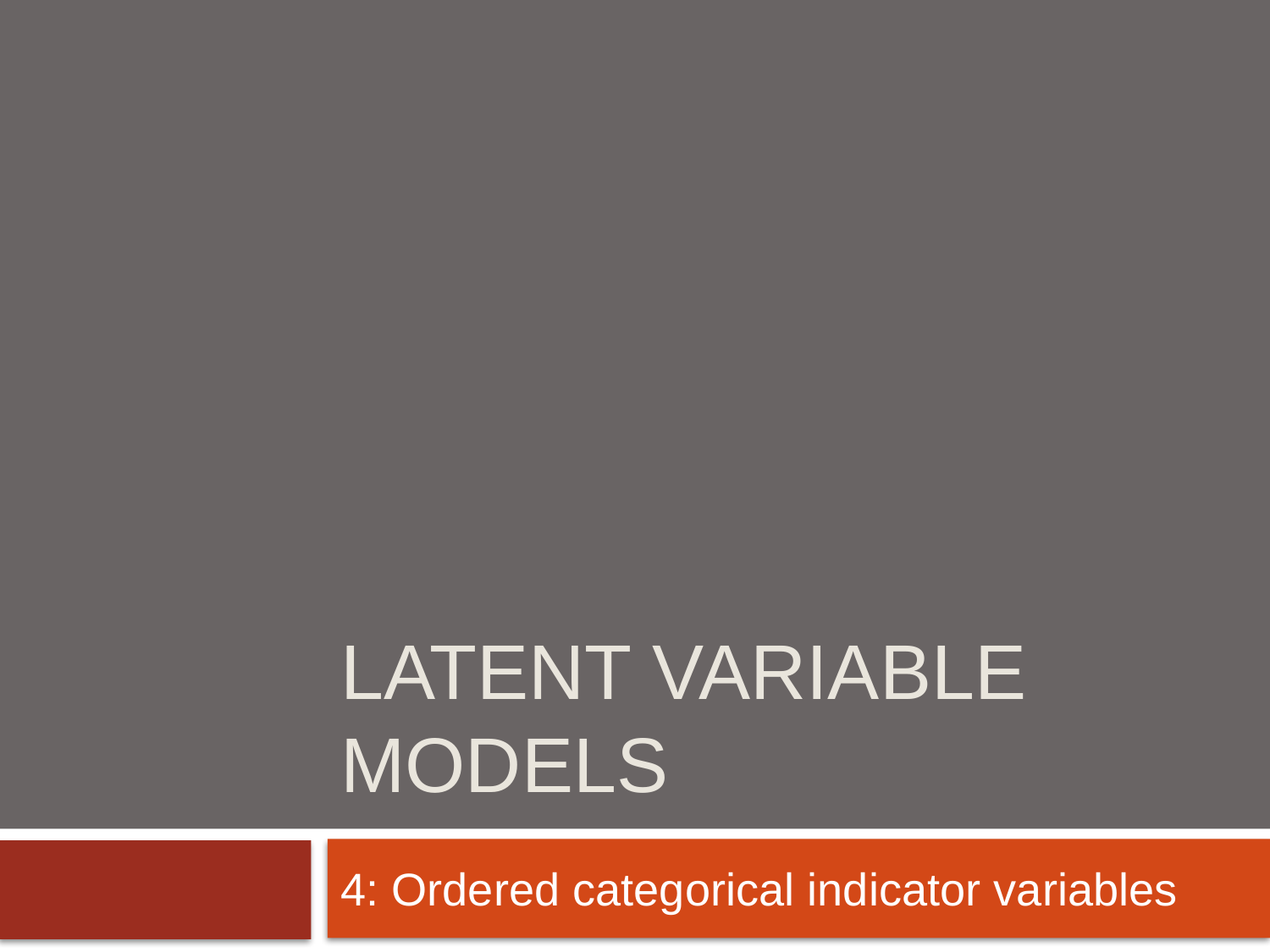

# Latent variable models
4: Ordered categorical indicator variables